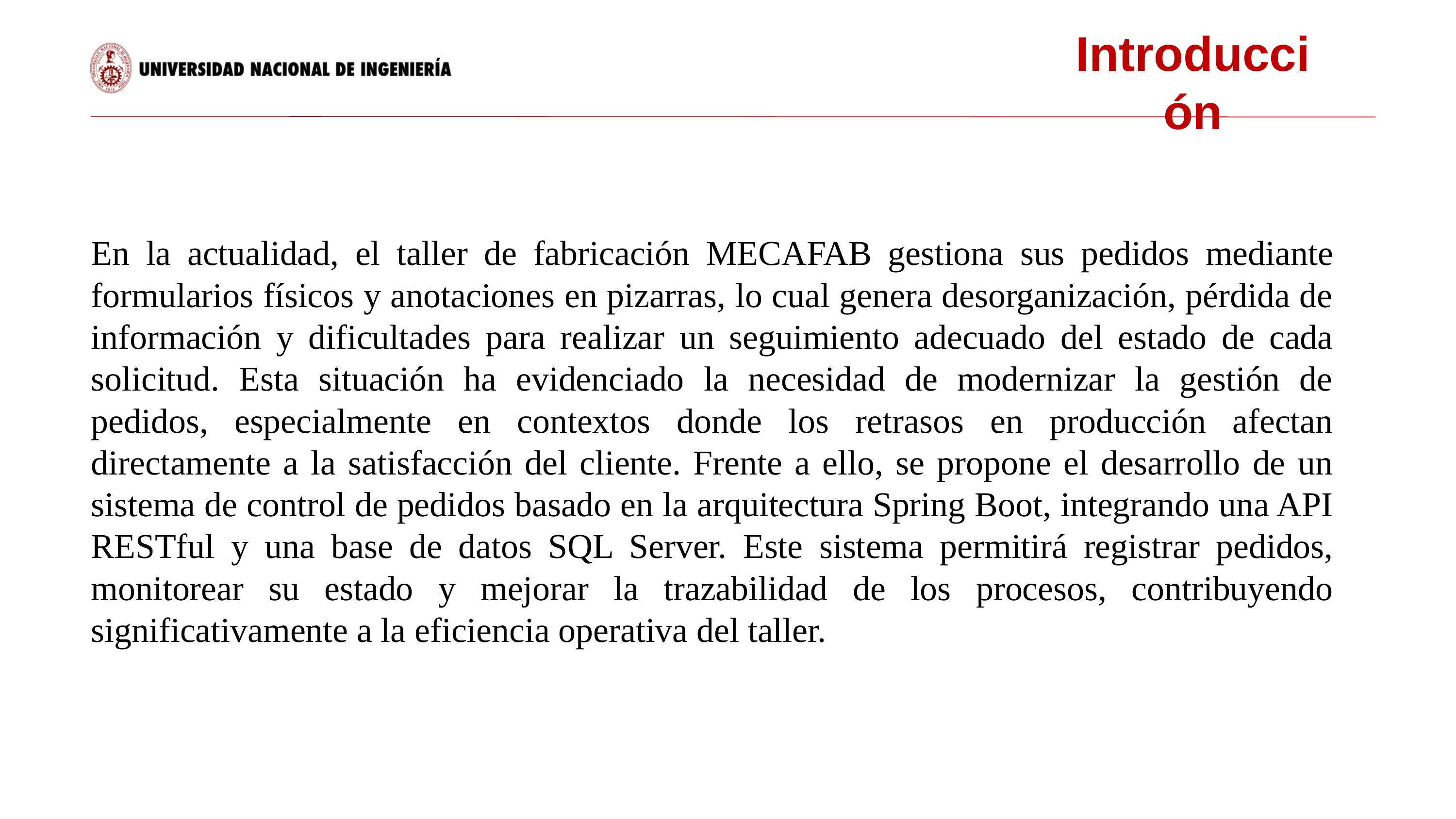

Introducción

En la actualidad, el taller de fabricación MECAFAB gestiona sus pedidos mediante formularios físicos y anotaciones en pizarras, lo cual genera desorganización, pérdida de información y dificultades para realizar un seguimiento adecuado del estado de cada solicitud. Esta situación ha evidenciado la necesidad de modernizar la gestión de pedidos, especialmente en contextos donde los retrasos en producción afectan directamente a la satisfacción del cliente. Frente a ello, se propone el desarrollo de un sistema de control de pedidos basado en la arquitectura Spring Boot, integrando una API RESTful y una base de datos SQL Server. Este sistema permitirá registrar pedidos, monitorear su estado y mejorar la trazabilidad de los procesos, contribuyendo significativamente a la eficiencia operativa del taller.